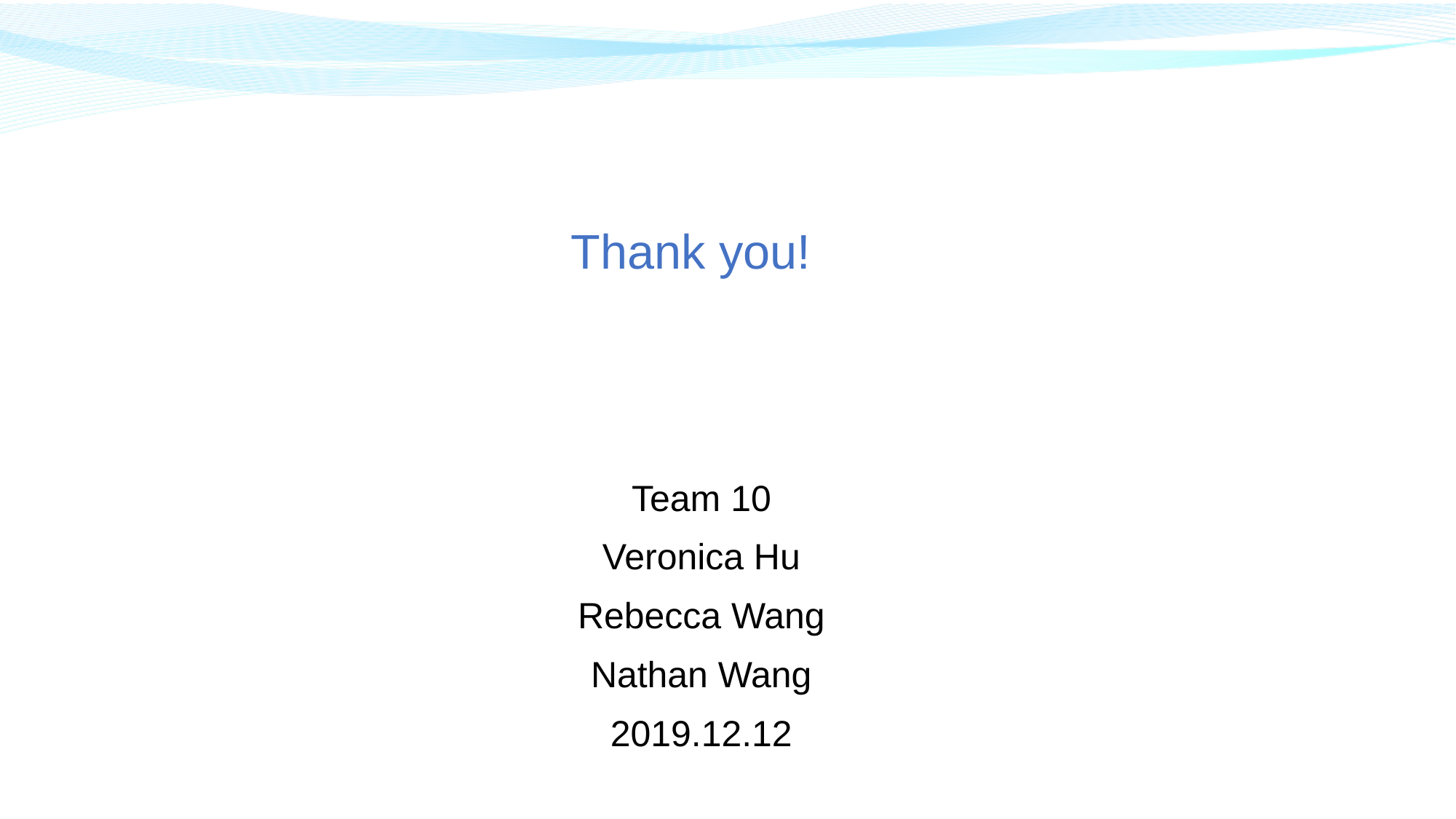

Thank you!

Team 10
Veronica Hu
Rebecca Wang
Nathan Wang
2019.12.12